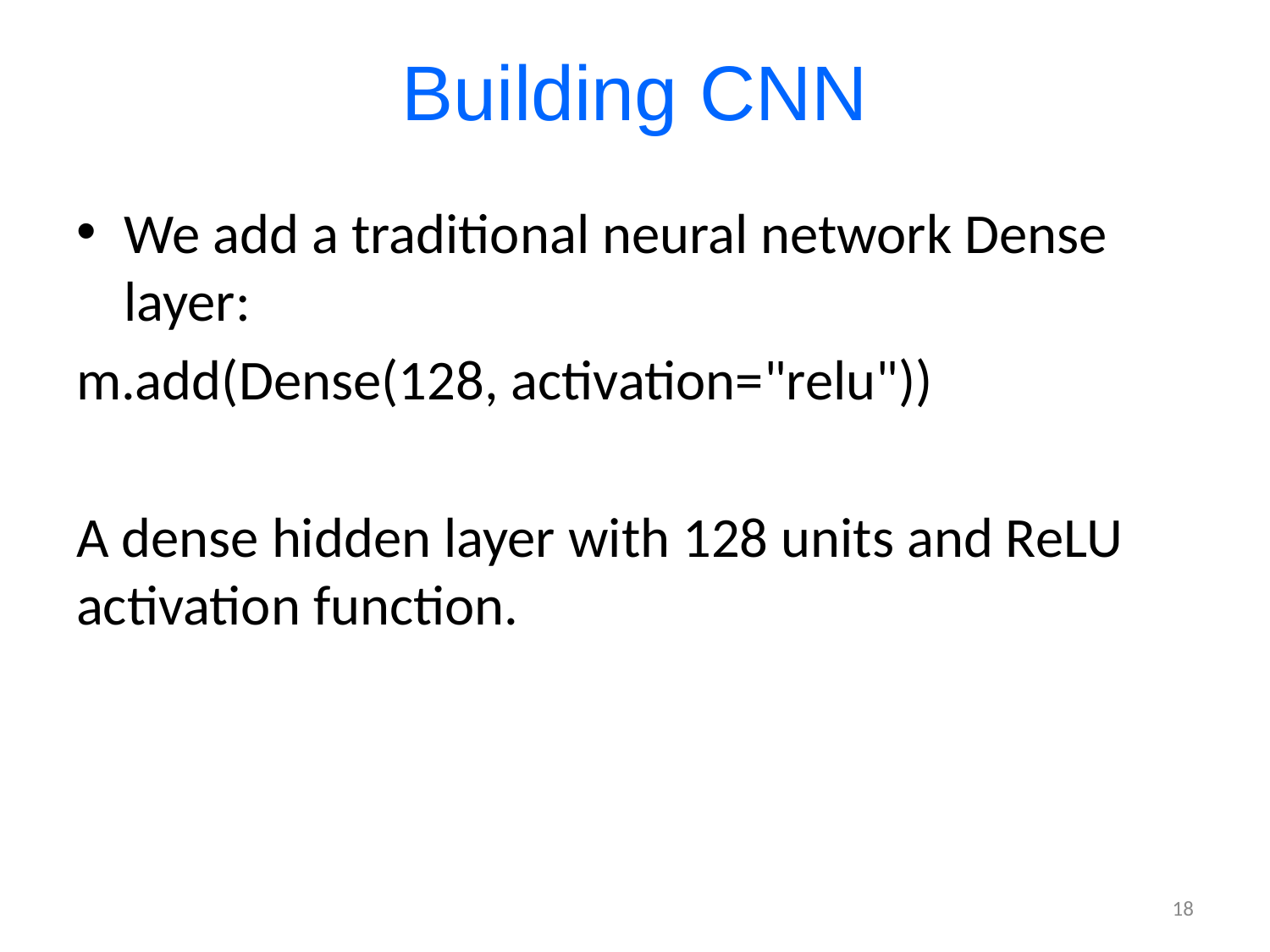

# Building CNN
We add a traditional neural network Dense layer:
m.add(Dense(128, activation="relu"))

A dense hidden layer with 128 units and ReLU activation function.

18